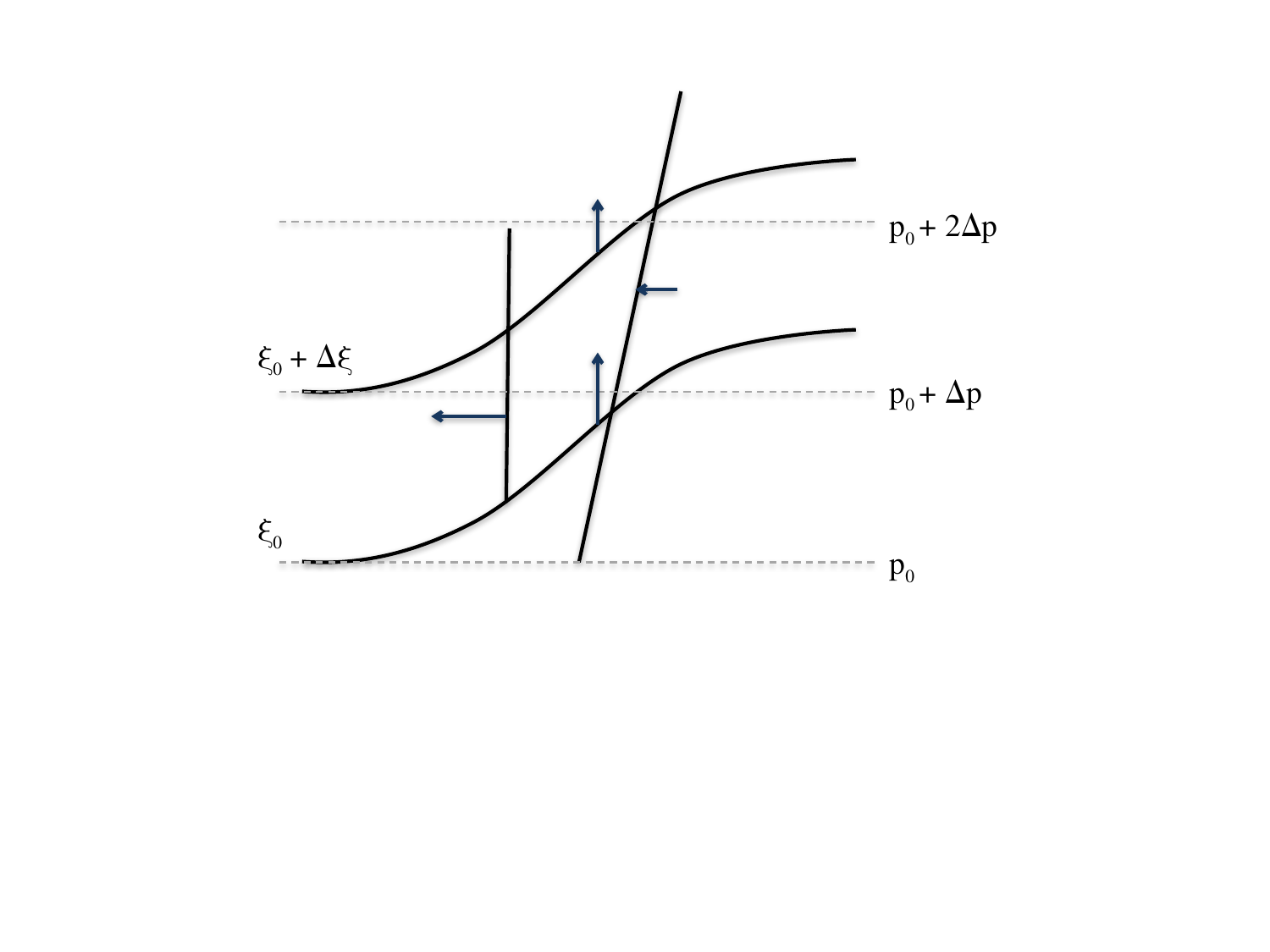

p0 + 2Δp

ξ0 + Δξ

p0 + Δp
ξ0
p0